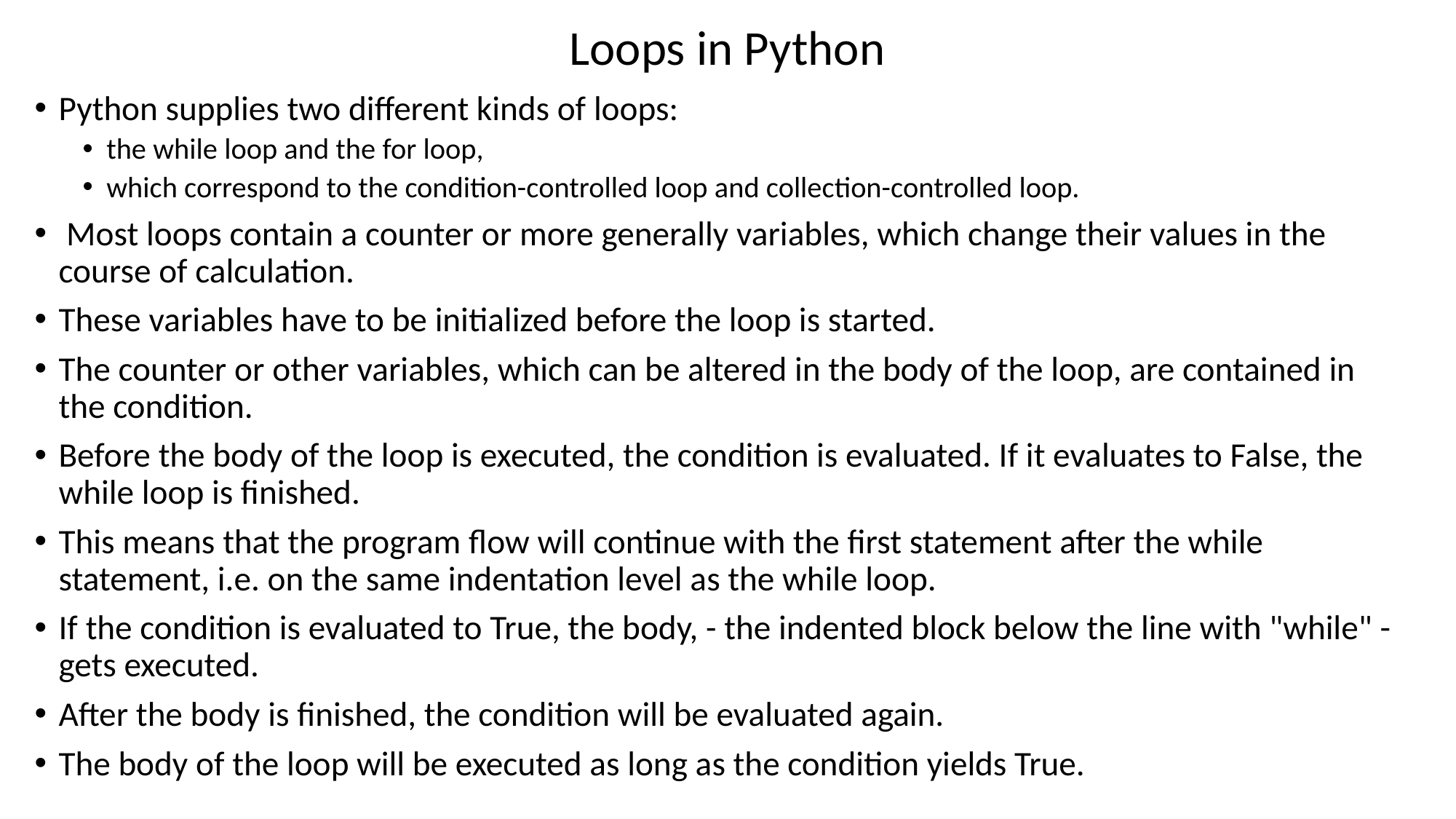

# Loops in Python
Python supplies two different kinds of loops:
the while loop and the for loop,
which correspond to the condition-controlled loop and collection-controlled loop.
 Most loops contain a counter or more generally variables, which change their values in the course of calculation.
These variables have to be initialized before the loop is started.
The counter or other variables, which can be altered in the body of the loop, are contained in the condition.
Before the body of the loop is executed, the condition is evaluated. If it evaluates to False, the while loop is finished.
This means that the program flow will continue with the first statement after the while statement, i.e. on the same indentation level as the while loop.
If the condition is evaluated to True, the body, - the indented block below the line with "while" - gets executed.
After the body is finished, the condition will be evaluated again.
The body of the loop will be executed as long as the condition yields True.